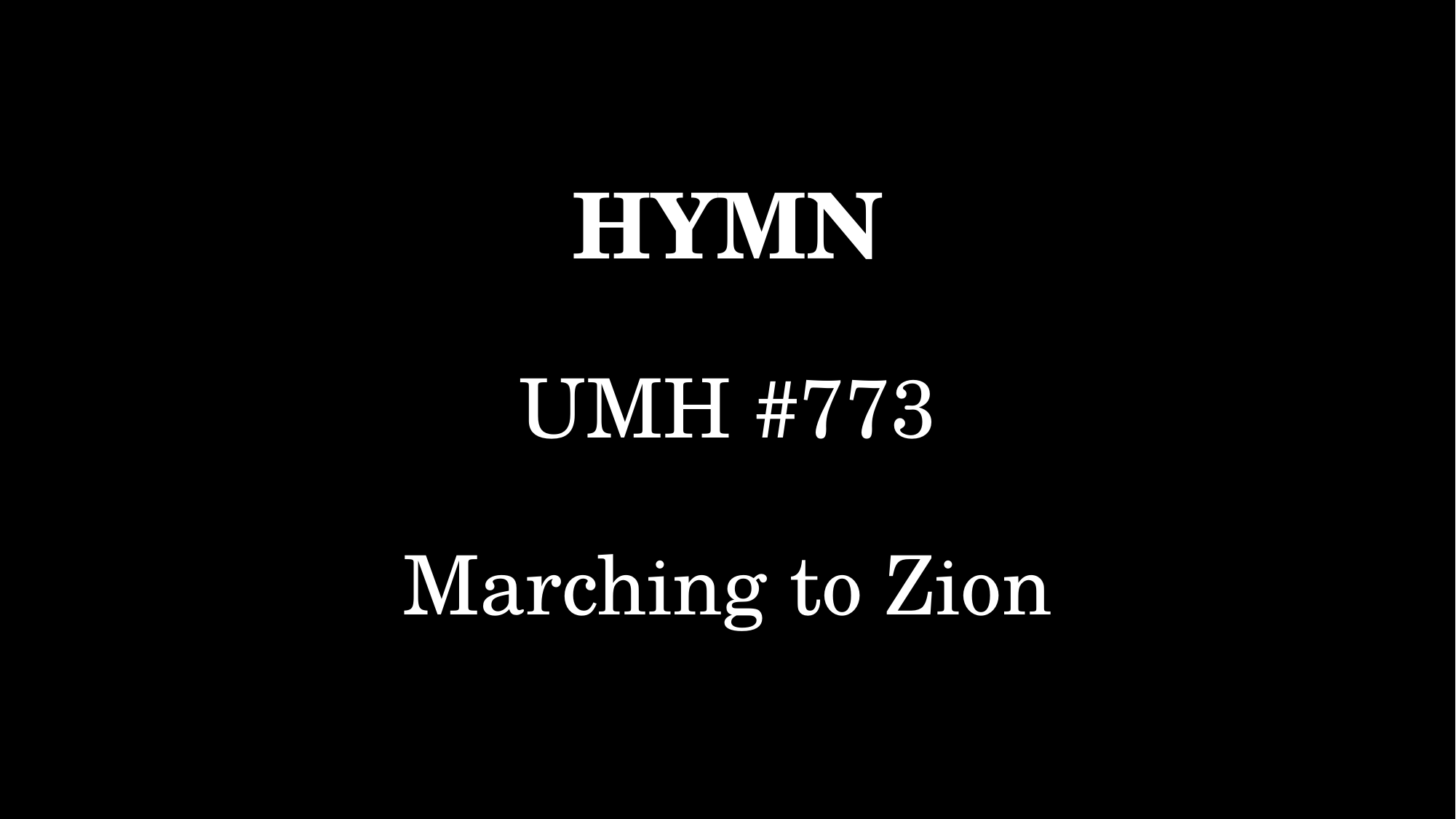

# HYMN UMH #773 Marching to Zion